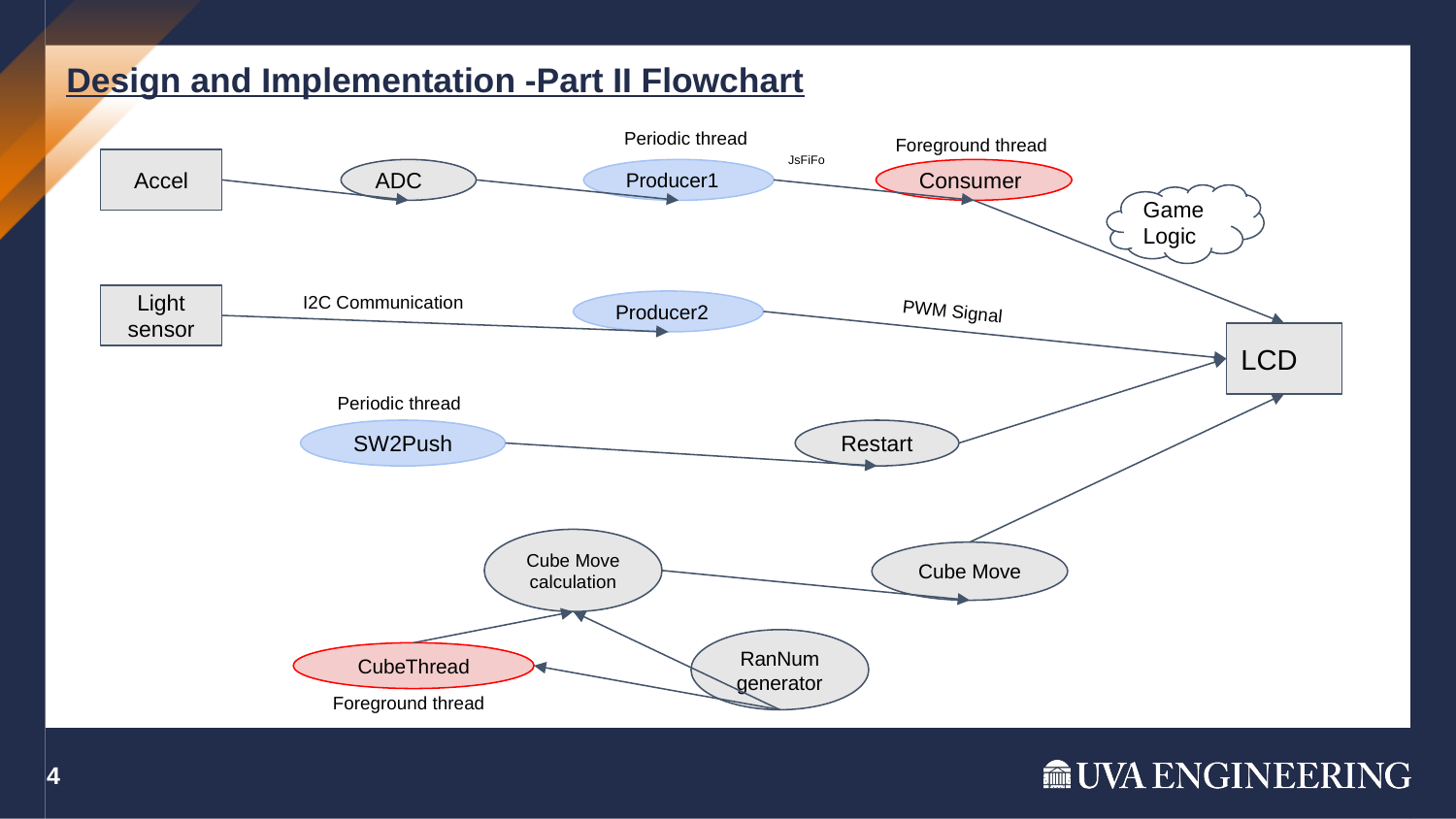

Design and Implementation -Part II Flowchart
Periodic thread
Foreground thread
JsFiFo
Accel
ADC
Producer1
Consumer
Game Logic
I2C Communication
Light sensor
PWM Signal
Producer2
LCD
Periodic thread
SW2Push
Restart
Cube Move calculation
Cube Move
RanNum generator
CubeThread
Foreground thread